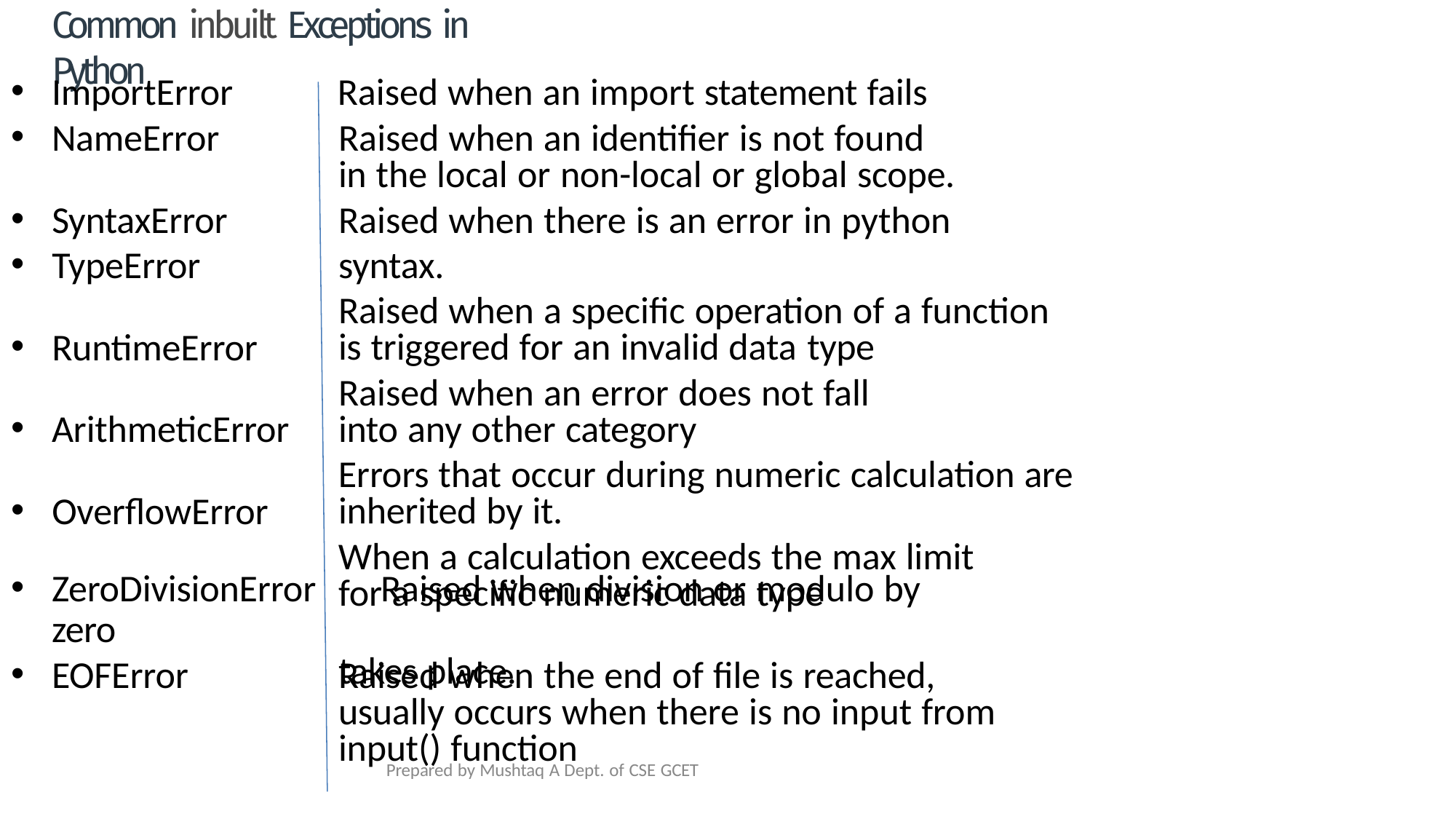

# Common inbuilt Exceptions in Python
ImportError
NameError
Raised when an import statement fails
Raised when an identifier is not found in the local or non-local or global scope.
Raised when there is an error in python syntax.
Raised when a specific operation of a function is triggered for an invalid data type
Raised when an error does not fall into any other category
Errors that occur during numeric calculation are inherited by it.
When a calculation exceeds the max limit for a specific numeric data type

SyntaxError
TypeError
RuntimeError
ArithmeticError
OverflowError
ZeroDivisionError	Raised when division or modulo by zero
takes place.
EOFError
Raised when the end of file is reached, usually occurs when there is no input from input() function
Prepared by Mushtaq A Dept. of CSE GCET